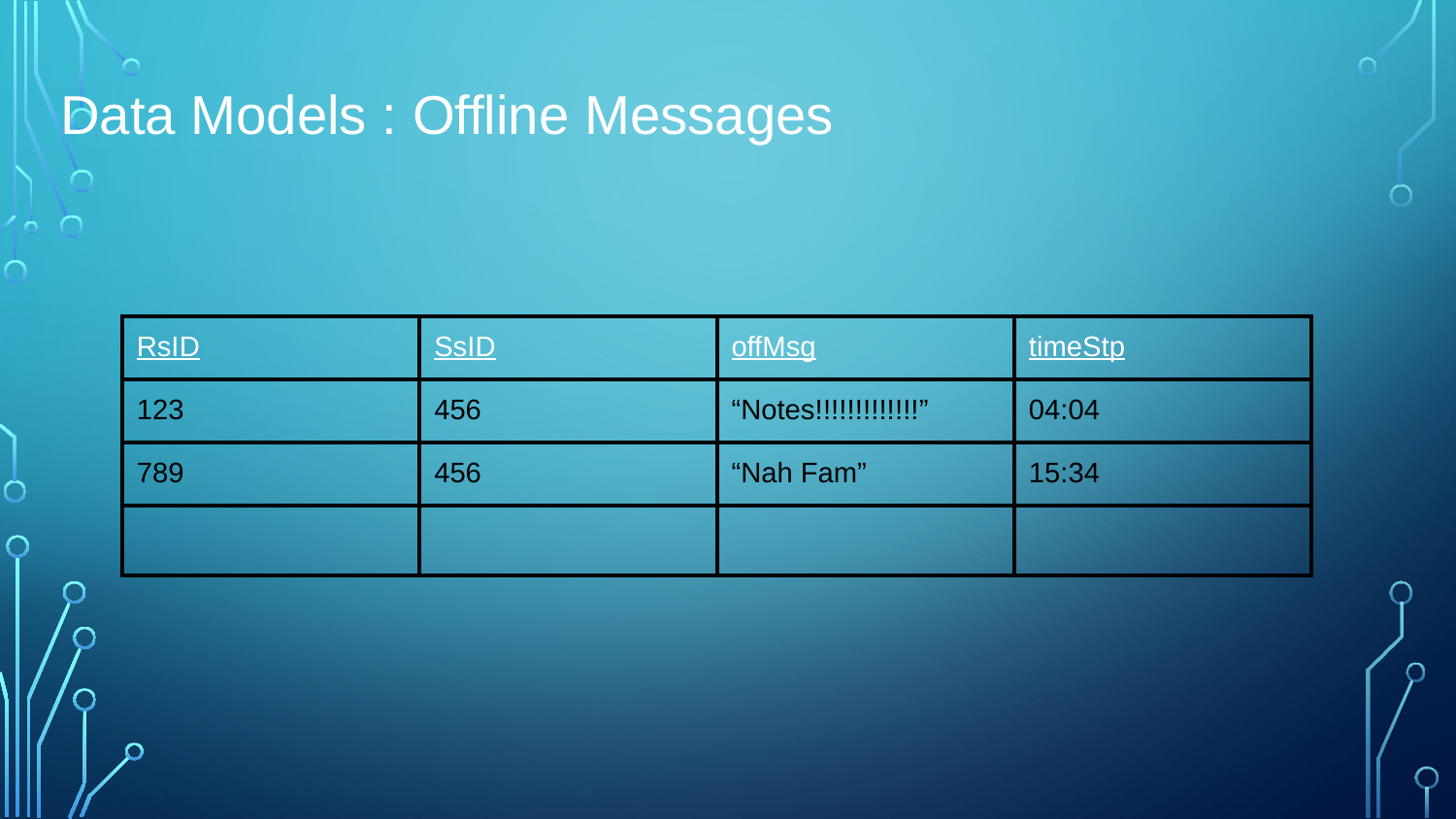

# Data Models : Offline Messages
| RsID | SsID | offMsg | timeStp |
| --- | --- | --- | --- |
| 123 | 456 | “Notes!!!!!!!!!!!!!” | 04:04 |
| 789 | 456 | “Nah Fam” | 15:34 |
|  |  |  |  |